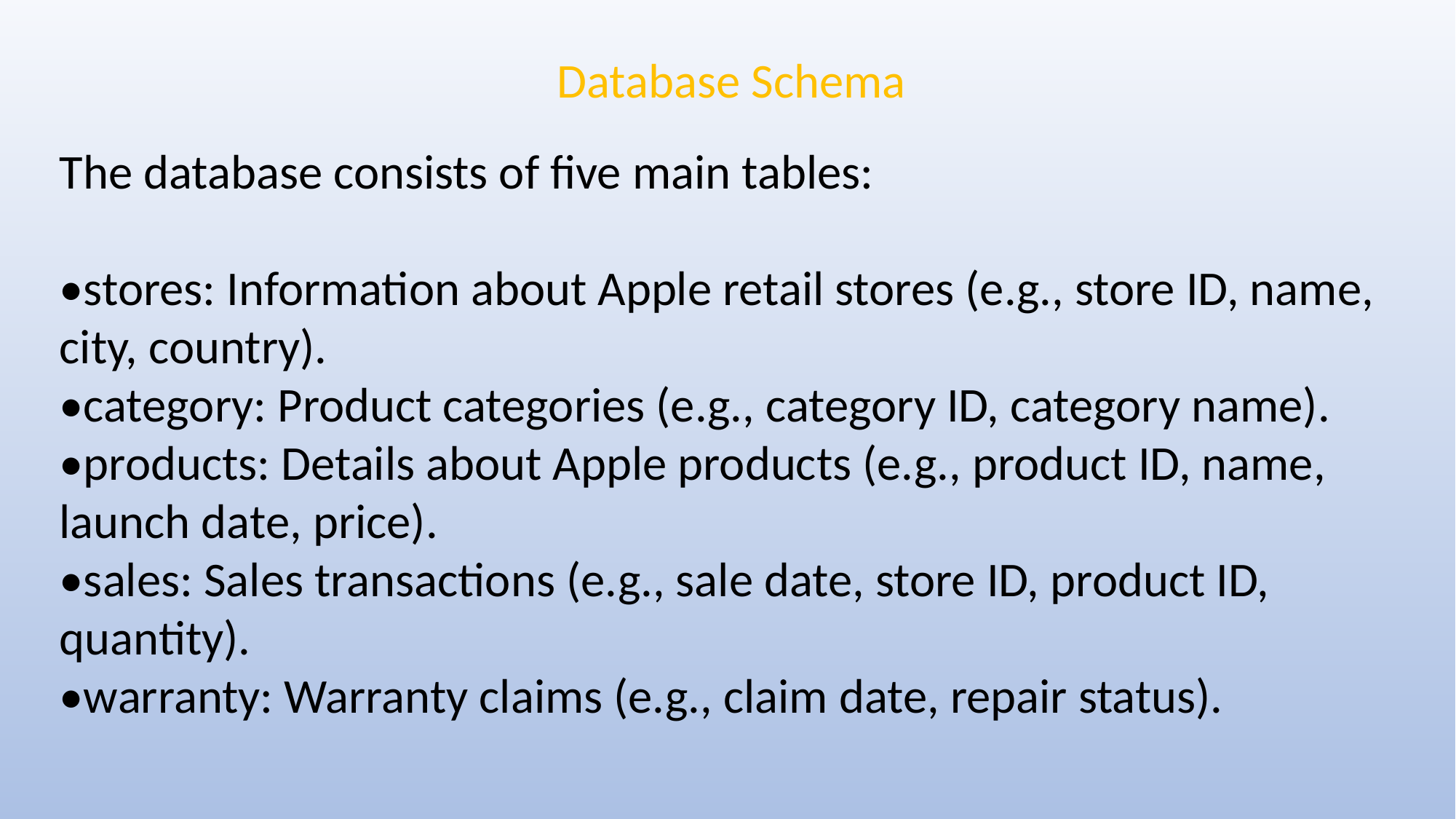

Database Schema

The database consists of five main tables:

•stores: Information about Apple retail stores (e.g., store ID, name, city, country).
•category: Product categories (e.g., category ID, category name).
•products: Details about Apple products (e.g., product ID, name, launch date, price).
•sales: Sales transactions (e.g., sale date, store ID, product ID, quantity).
•warranty: Warranty claims (e.g., claim date, repair status).